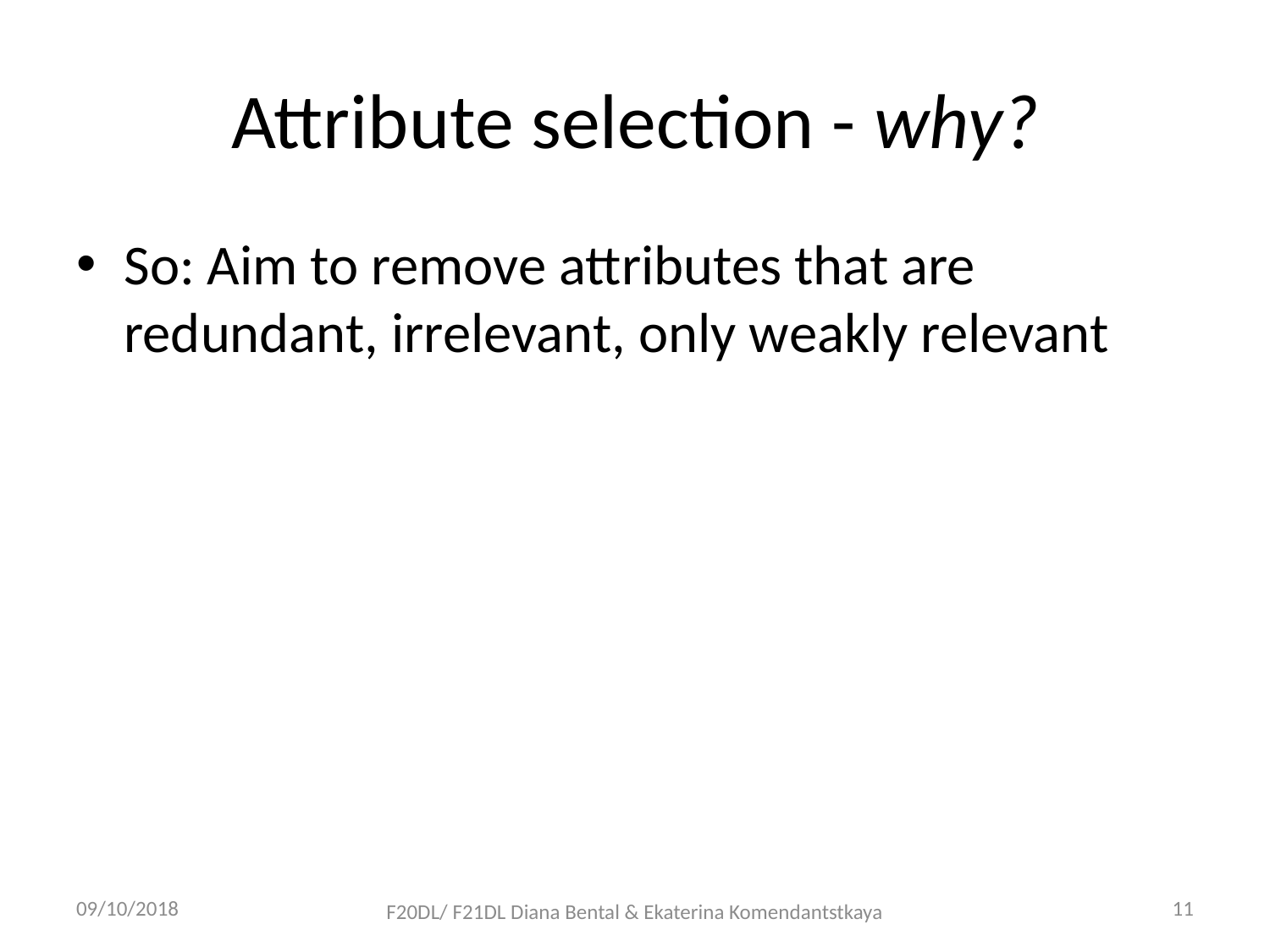

# Attribute selection - why?
So: Aim to remove attributes that are redundant, irrelevant, only weakly relevant

09/10/2018
11
F20DL/ F21DL Diana Bental & Ekaterina Komendantstkaya